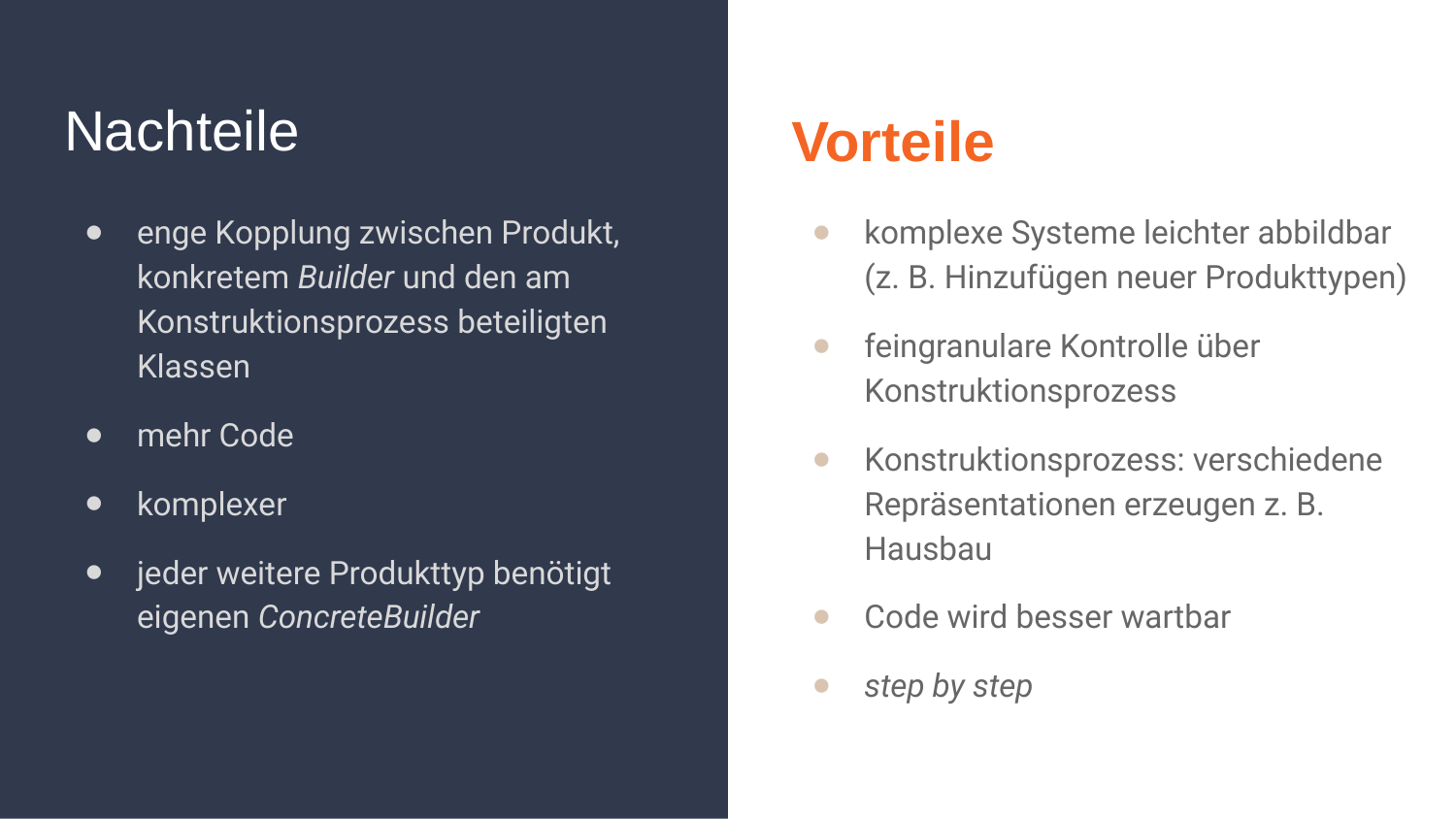

# Nachteile
Vorteile

enge Kopplung zwischen Produkt, konkretem Builder und den am Konstruktionsprozess beteiligten Klassen
mehr Code
komplexer
jeder weitere Produkttyp benötigt eigenen ConcreteBuilder
komplexe Systeme leichter abbildbar (z. B. Hinzufügen neuer Produkttypen)
feingranulare Kontrolle über Konstruktionsprozess
Konstruktionsprozess: verschiedene Repräsentationen erzeugen z. B. Hausbau
Code wird besser wartbar
step by step